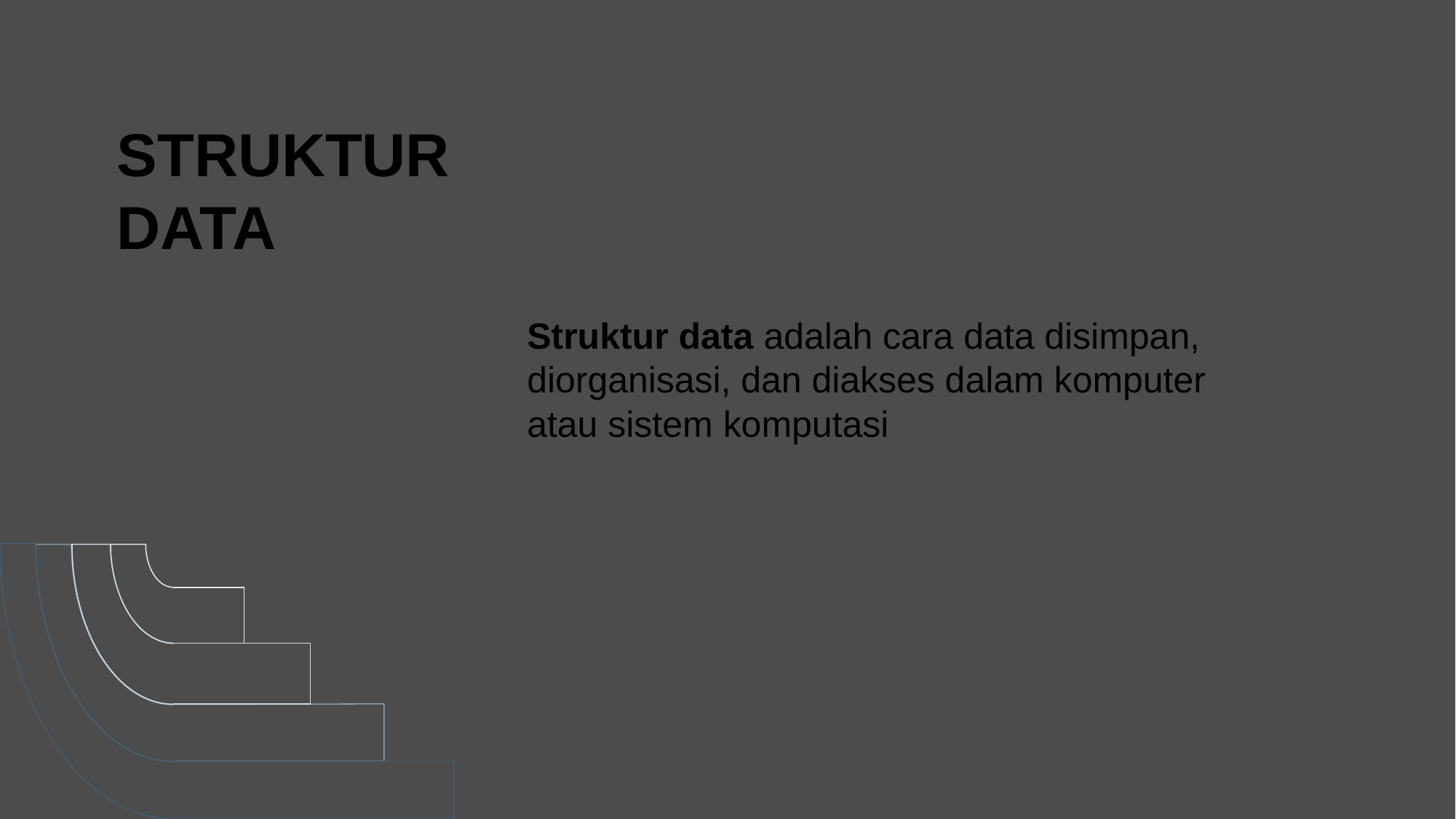

STRUKTUR DATA
Struktur data adalah cara data disimpan, diorganisasi, dan diakses dalam komputer atau sistem komputasi